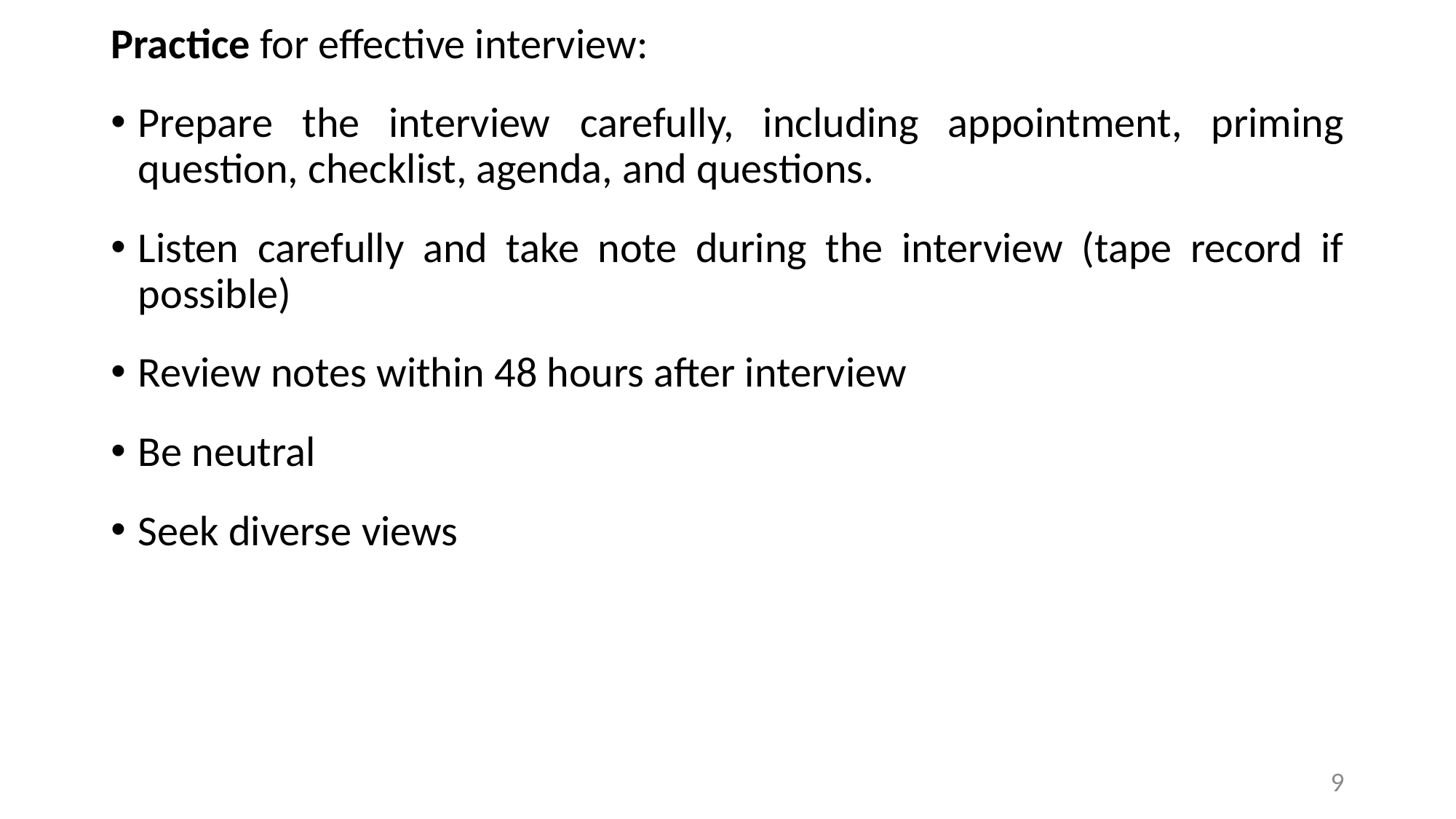

Practice for effective interview:
Prepare the interview carefully, including appointment, priming question, checklist, agenda, and questions.
Listen carefully and take note during the interview (tape record if possible)
Review notes within 48 hours after interview
Be neutral
Seek diverse views
9